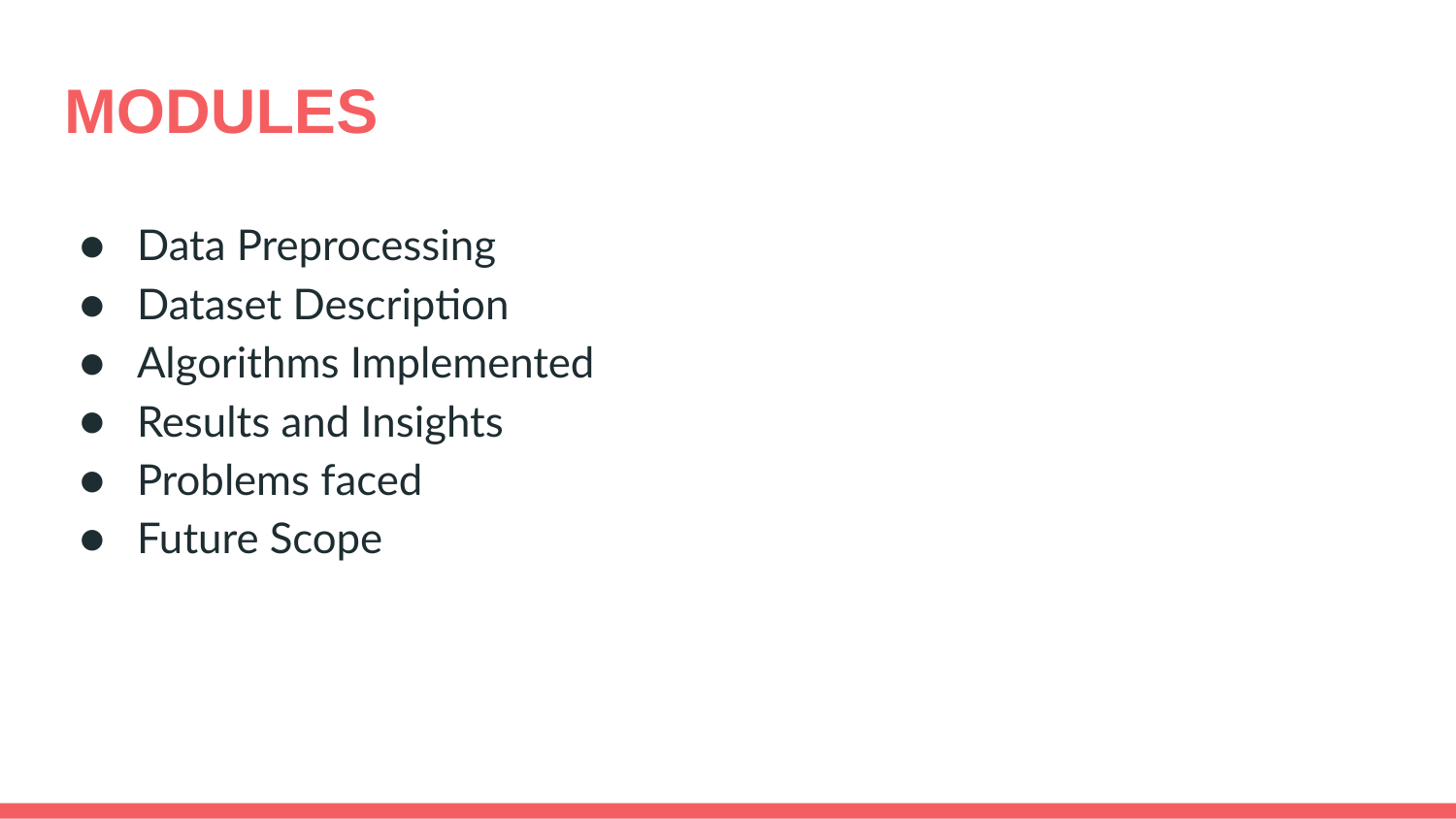

# MODULES
Data Preprocessing
Dataset Description
Algorithms Implemented
Results and Insights
Problems faced
Future Scope